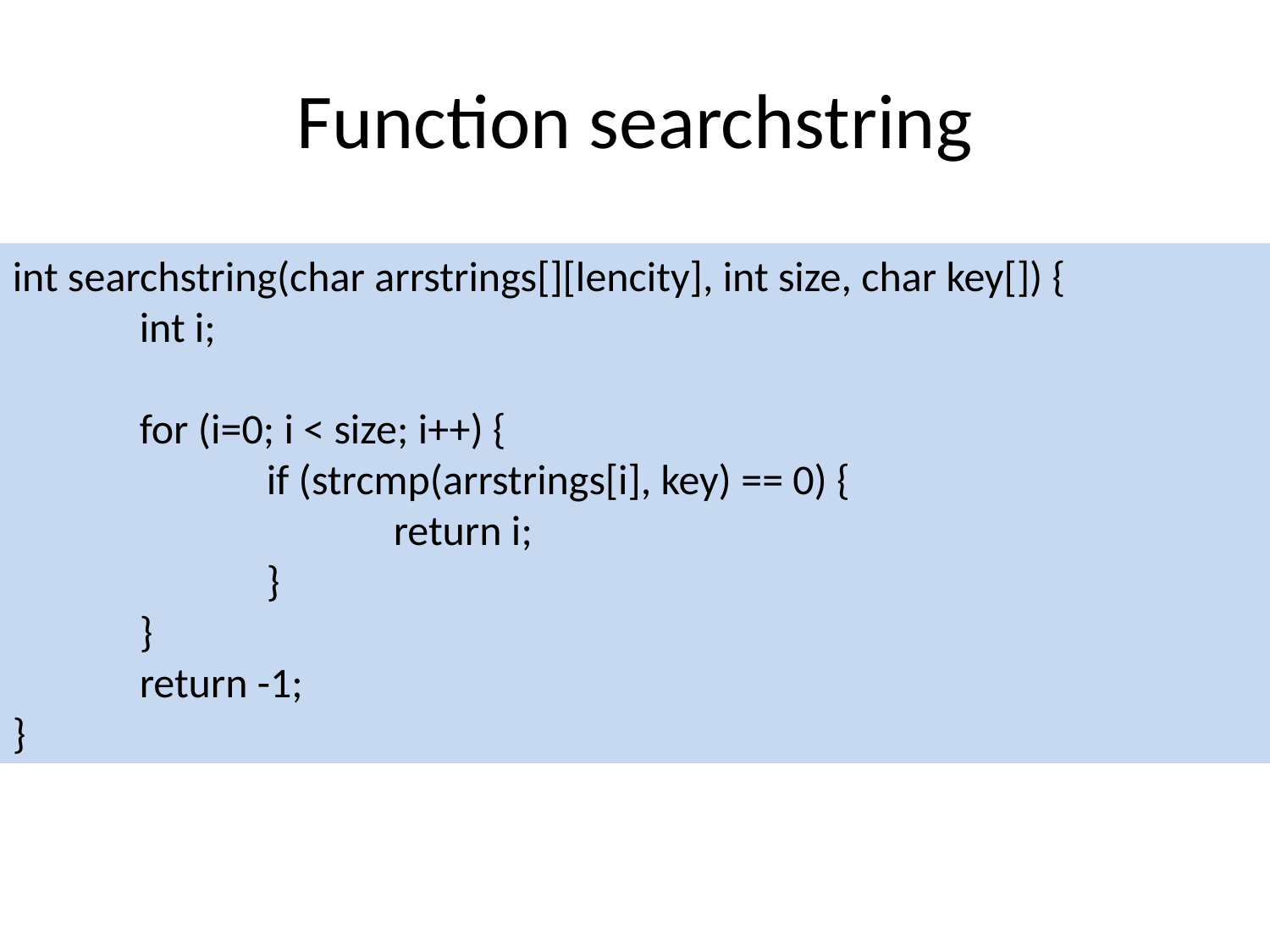

# Function searchstring
int searchstring(char arrstrings[][lencity], int size, char key[]) {
	int i;

	for (i=0; i < size; i++) {
		if (strcmp(arrstrings[i], key) == 0) {
			return i;
		}
	}
	return -1;
}